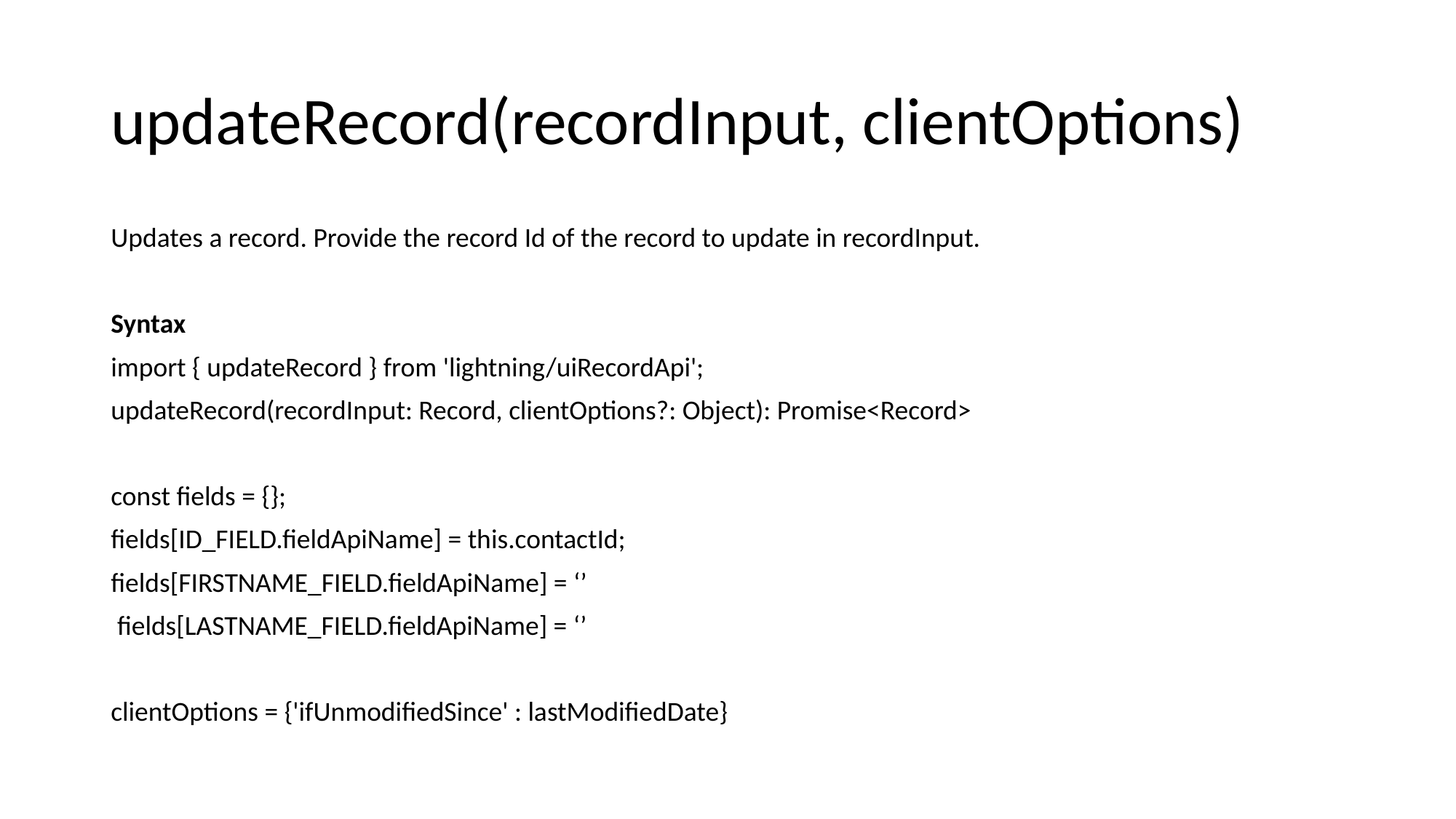

# updateRecord(recordInput, clientOptions)
Updates a record. Provide the record Id of the record to update in recordInput.

Syntax
import { updateRecord } from 'lightning/uiRecordApi';
updateRecord(recordInput: Record, clientOptions?: Object): Promise<Record>

const fields = {};
fields[ID_FIELD.fieldApiName] = this.contactId;
fields[FIRSTNAME_FIELD.fieldApiName] = ‘’
 fields[LASTNAME_FIELD.fieldApiName] = ‘’

clientOptions = {'ifUnmodifiedSince' : lastModifiedDate}